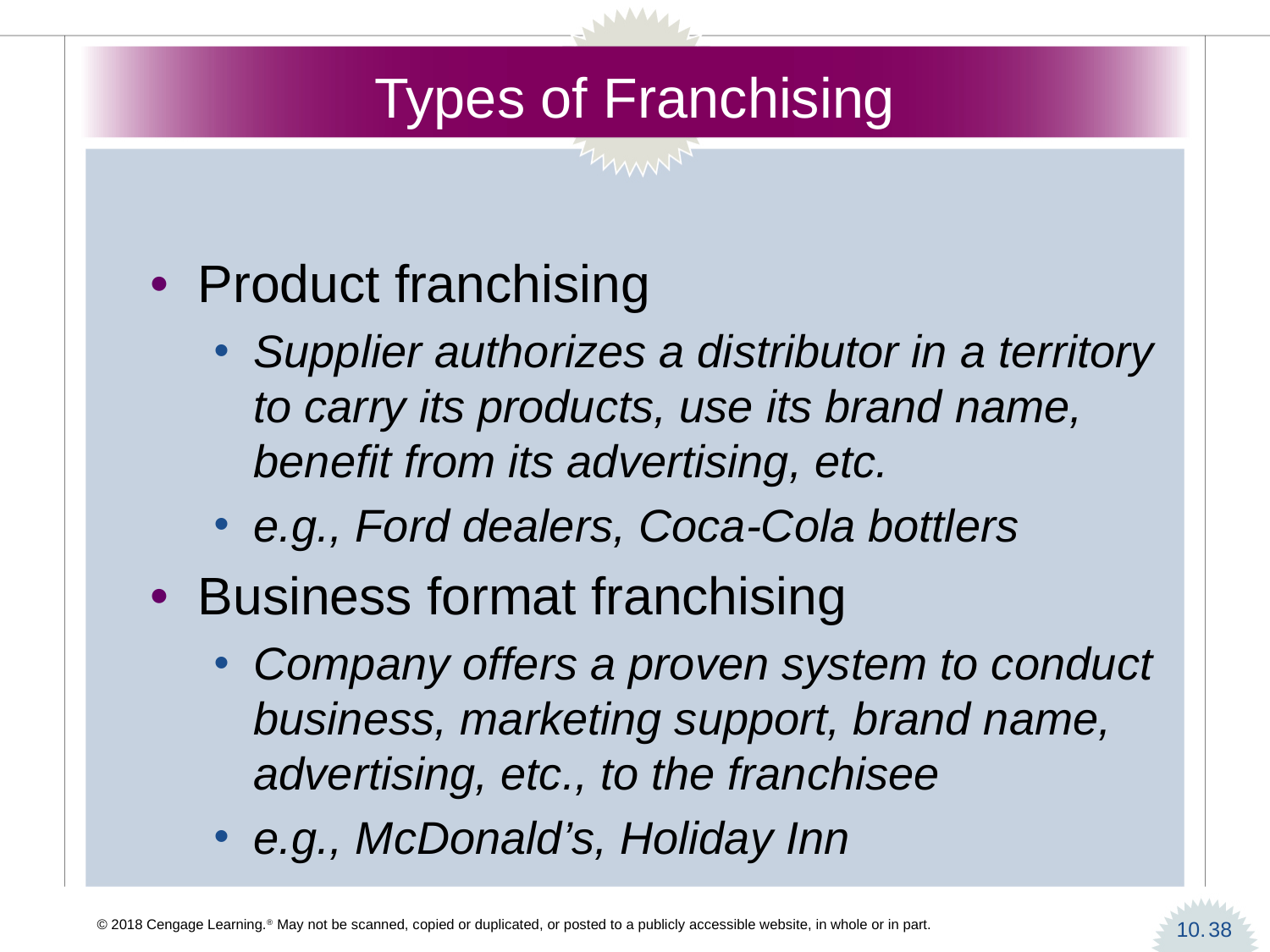

# Types of Franchising
Product franchising
Supplier authorizes a distributor in a territory to carry its products, use its brand name, benefit from its advertising, etc.
e.g., Ford dealers, Coca-Cola bottlers
Business format franchising
Company offers a proven system to conduct business, marketing support, brand name, advertising, etc., to the franchisee
e.g., McDonald’s, Holiday Inn